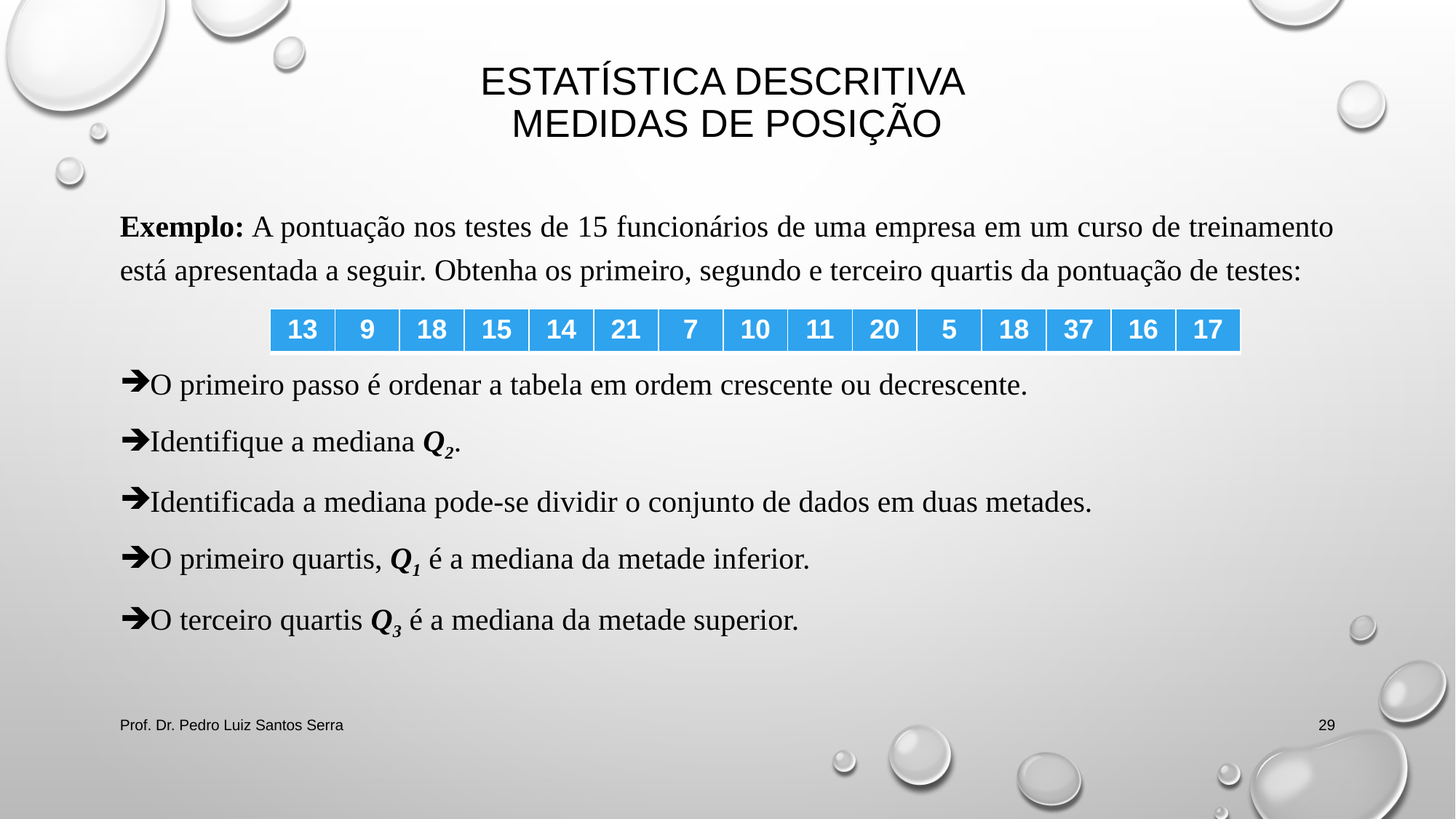

# Estatística descritiva MEDIDAS DE POSIÇÃO
Exemplo: A pontuação nos testes de 15 funcionários de uma empresa em um curso de treinamento está apresentada a seguir. Obtenha os primeiro, segundo e terceiro quartis da pontuação de testes:
| 13 | 9 | 18 | 15 | 14 | 21 | 7 | 10 | 11 | 20 | 5 | 18 | 37 | 16 | 17 |
| --- | --- | --- | --- | --- | --- | --- | --- | --- | --- | --- | --- | --- | --- | --- |
O primeiro passo é ordenar a tabela em ordem crescente ou decrescente.
Identifique a mediana Q2.
Identificada a mediana pode-se dividir o conjunto de dados em duas metades.
O primeiro quartis, Q1 é a mediana da metade inferior.
O terceiro quartis Q3 é a mediana da metade superior.
Prof. Dr. Pedro Luiz Santos Serra
29